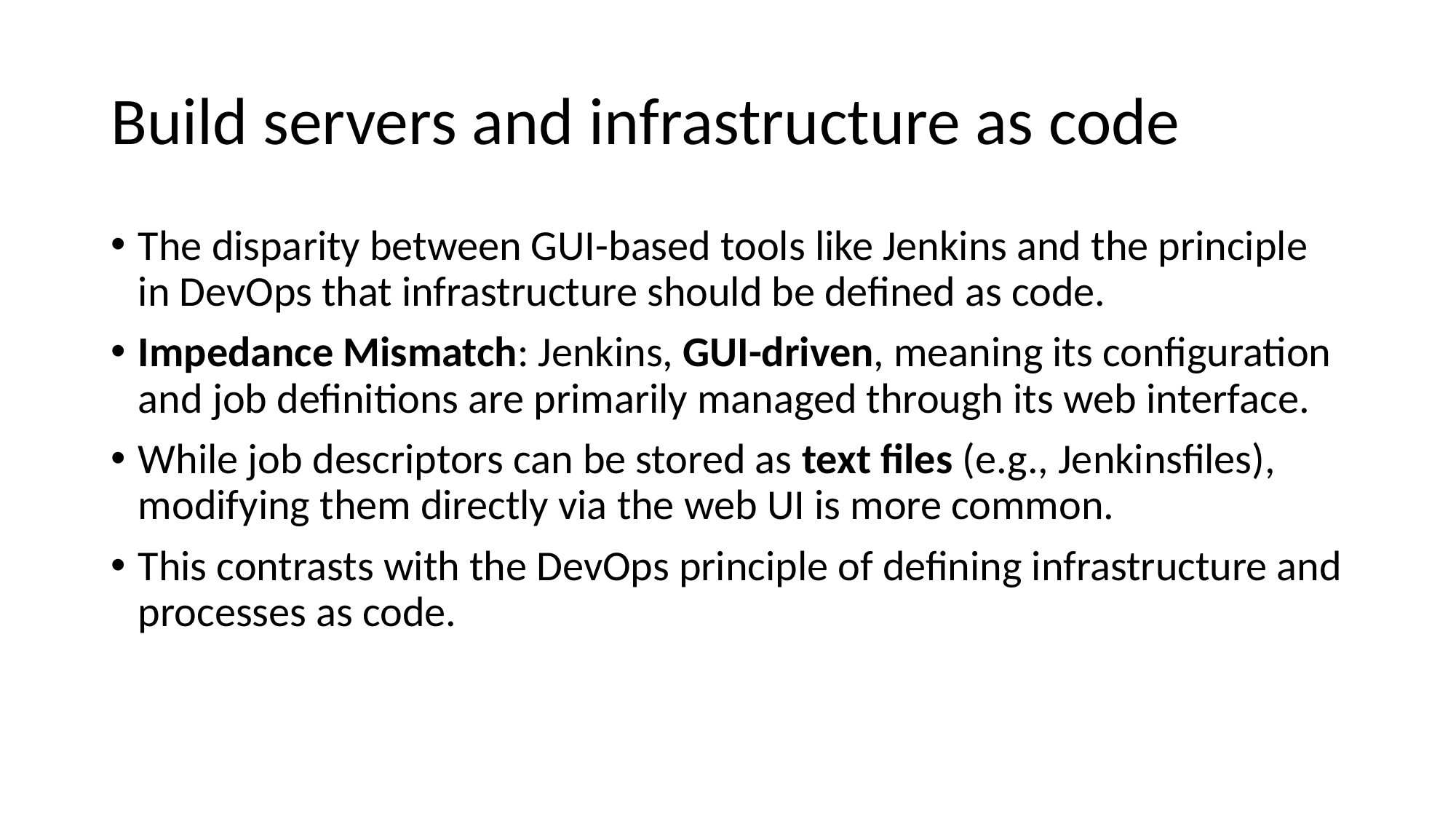

# Build servers and infrastructure as code
The disparity between GUI-based tools like Jenkins and the principle in DevOps that infrastructure should be defined as code.
Impedance Mismatch: Jenkins, GUI-driven, meaning its configuration and job definitions are primarily managed through its web interface.
While job descriptors can be stored as text files (e.g., Jenkinsfiles), modifying them directly via the web UI is more common.
This contrasts with the DevOps principle of defining infrastructure and processes as code.